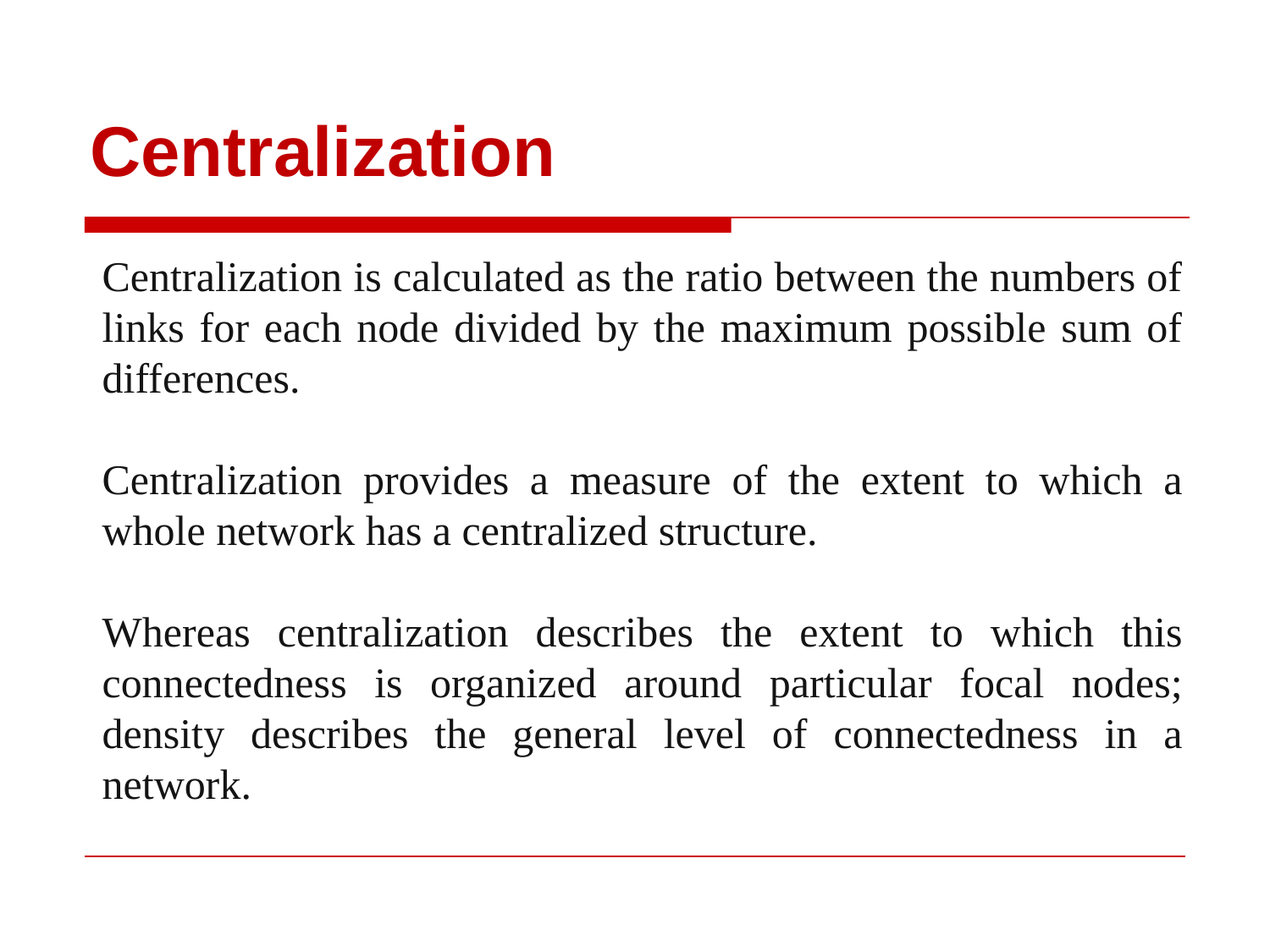

# Centralization
Centralization is calculated as the ratio between the numbers of links for each node divided by the maximum possible sum of differences.

Centralization provides a measure of the extent to which a whole network has a centralized structure.

Whereas centralization describes the extent to which this connectedness is organized around particular focal nodes; density describes the general level of connectedness in a network.